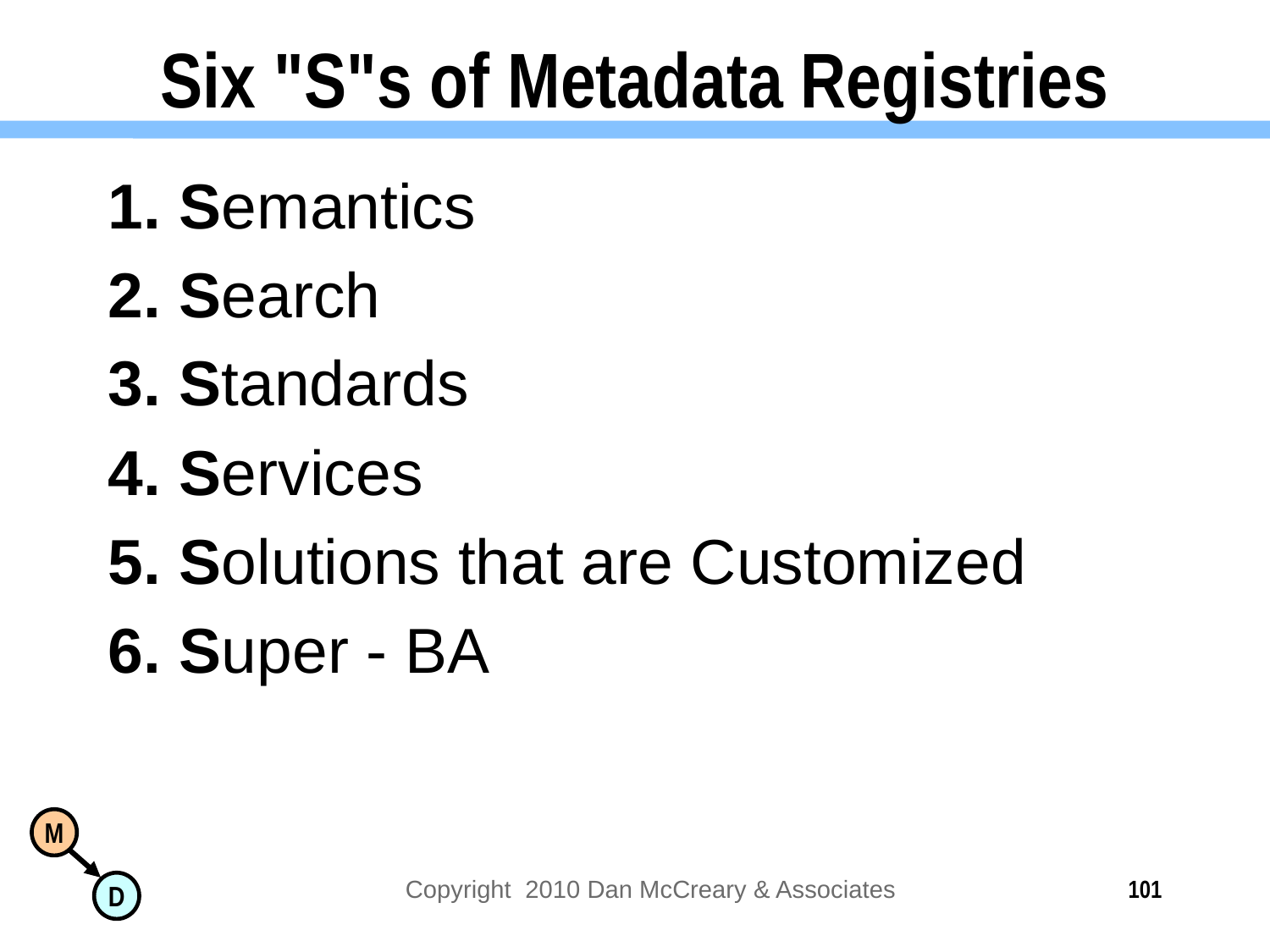

# Six "S"s of Metadata Registries
Semantics
Search
Standards
Services
Solutions that are Customized
Super - BA
Copyright  2010 Dan McCreary & Associates
101